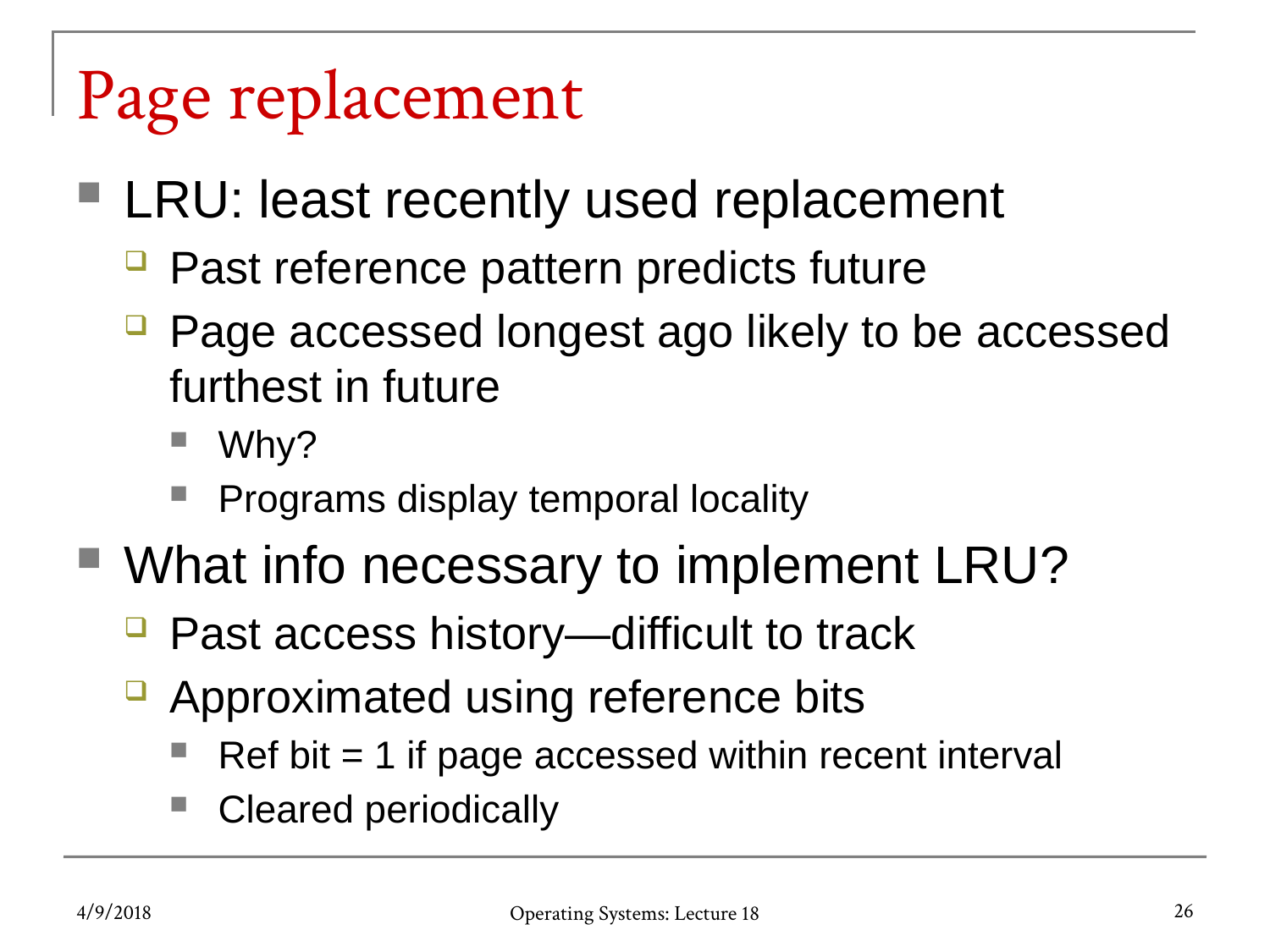

# Page replacement
LRU: least recently used replacement
Past reference pattern predicts future
Page accessed longest ago likely to be accessed furthest in future
Why?
Programs display temporal locality
What info necessary to implement LRU?
Past access history—difficult to track
Approximated using reference bits
Ref bit = 1 if page accessed within recent interval
Cleared periodically
4/9/2018
26
Operating Systems: Lecture 18